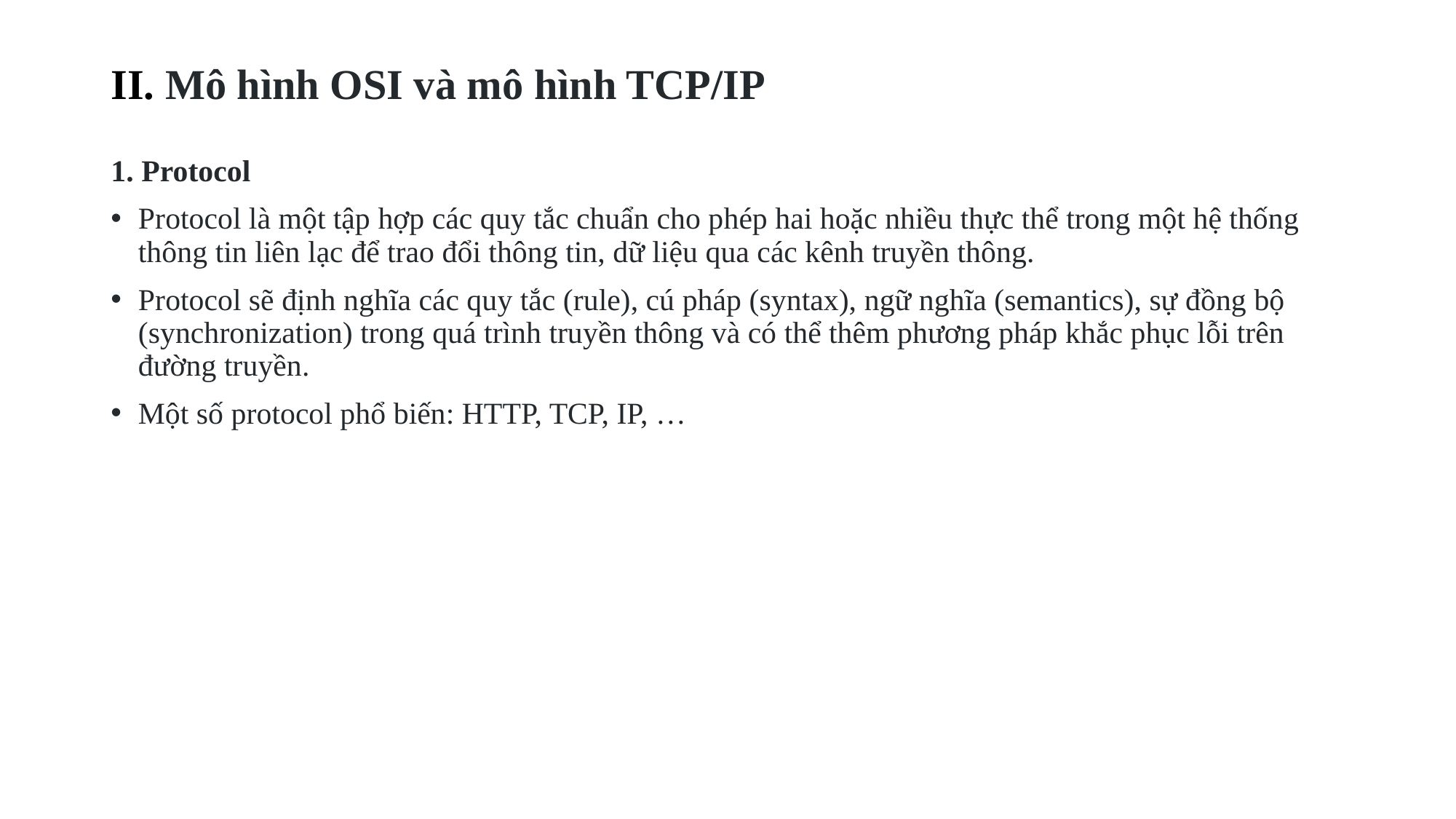

# II. Mô hình OSI và mô hình TCP/IP
1. Protocol
Protocol là một tập hợp các quy tắc chuẩn cho phép hai hoặc nhiều thực thể trong một hệ thống thông tin liên lạc để trao đổi thông tin, dữ liệu qua các kênh truyền thông.
Protocol sẽ định nghĩa các quy tắc (rule), cú pháp (syntax), ngữ nghĩa (semantics), sự đồng bộ (synchronization) trong quá trình truyền thông và có thể thêm phương pháp khắc phục lỗi trên đường truyền.
Một số protocol phổ biến: HTTP, TCP, IP, …